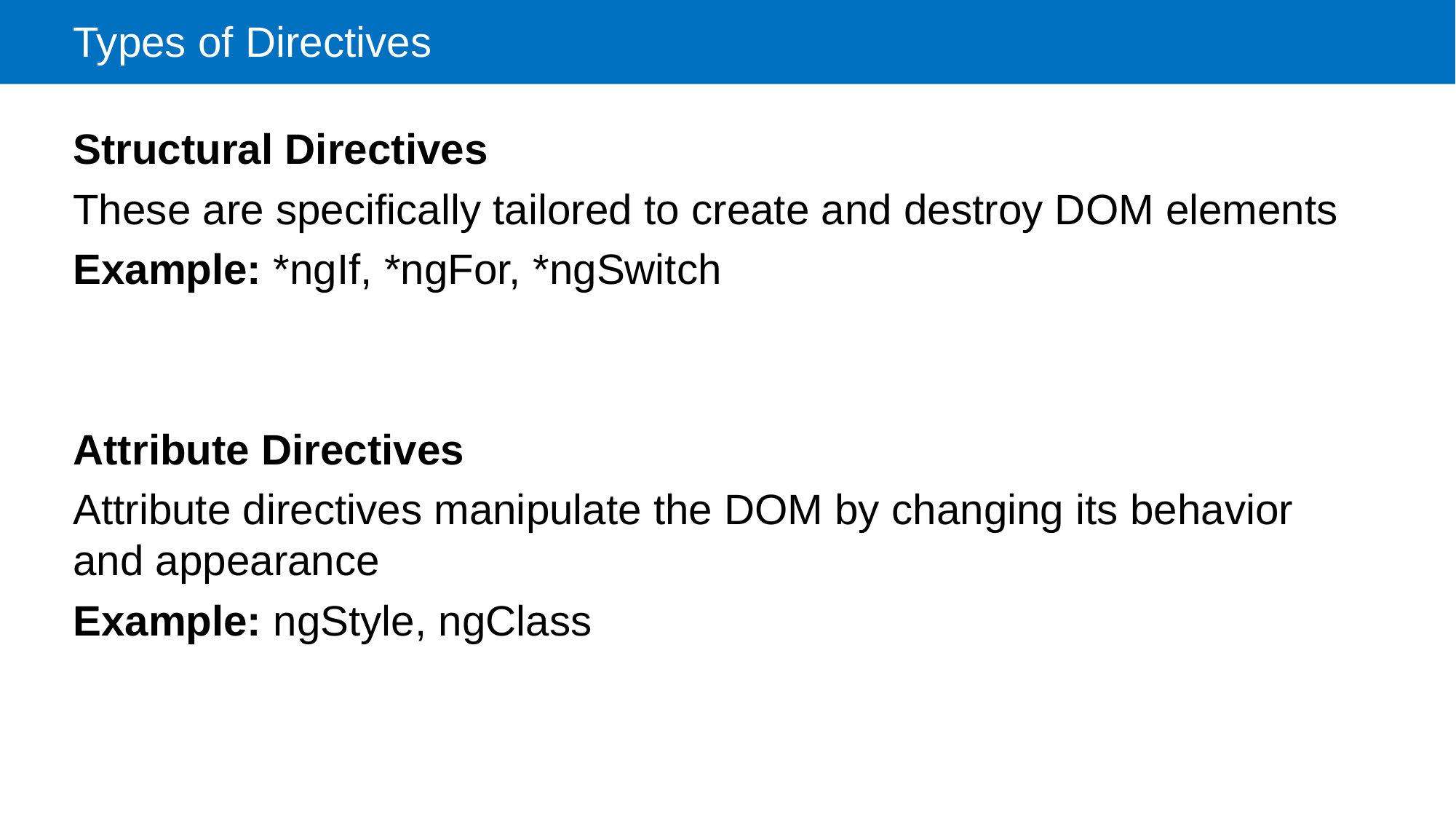

# Types of Directives
Structural Directives
These are specifically tailored to create and destroy DOM elements
Example: *ngIf, *ngFor, *ngSwitch

Attribute Directives
Attribute directives manipulate the DOM by changing its behavior and appearance
Example: ngStyle, ngClass